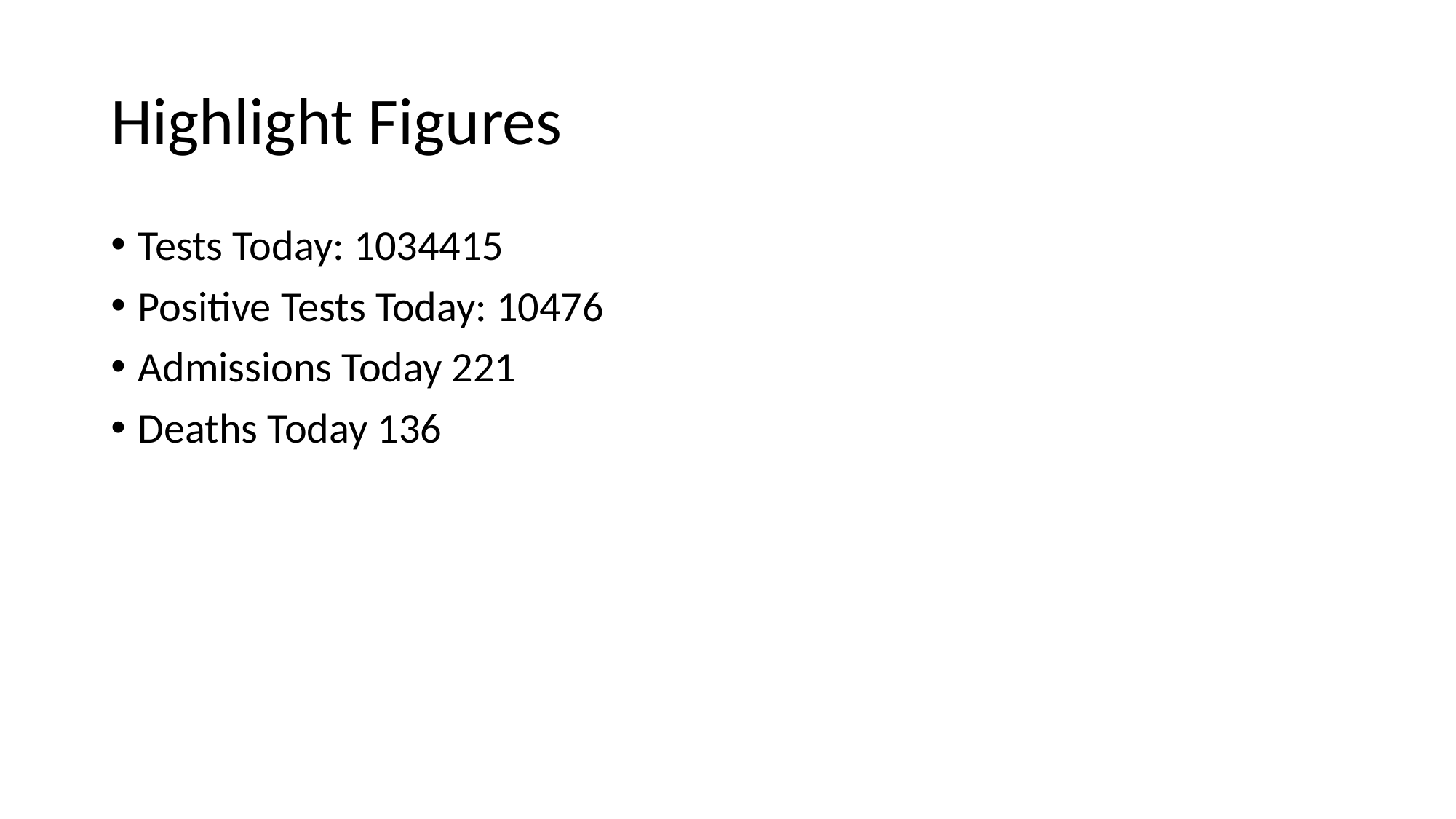

# Highlight Figures
Tests Today: 1034415
Positive Tests Today: 10476
Admissions Today 221
Deaths Today 136